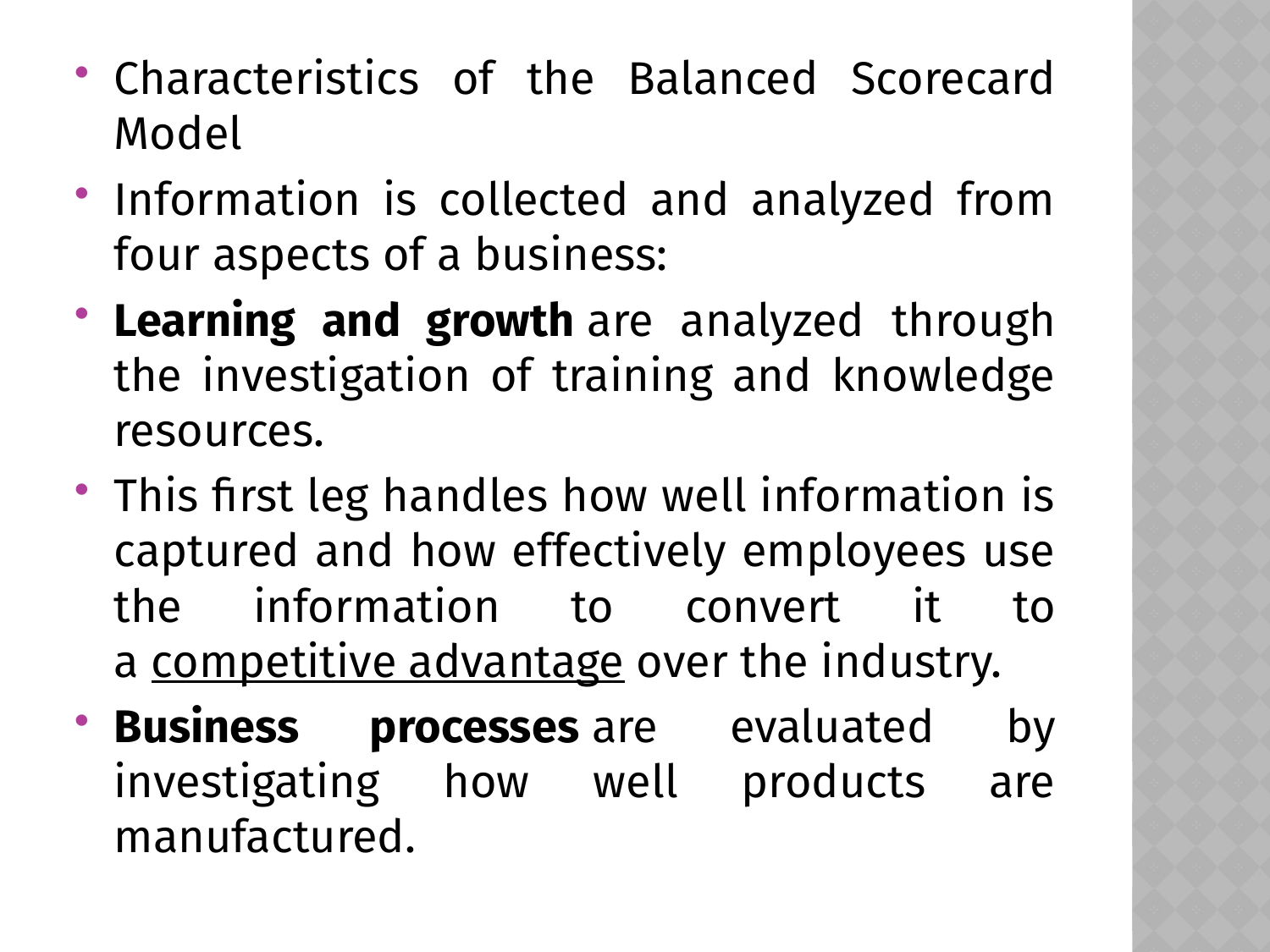

Characteristics of the Balanced Scorecard Model
Information is collected and analyzed from four aspects of a business:
Learning and growth are analyzed through the investigation of training and knowledge resources.
This first leg handles how well information is captured and how effectively employees use the information to convert it to a competitive advantage over the industry.
Business processes are evaluated by investigating how well products are manufactured.